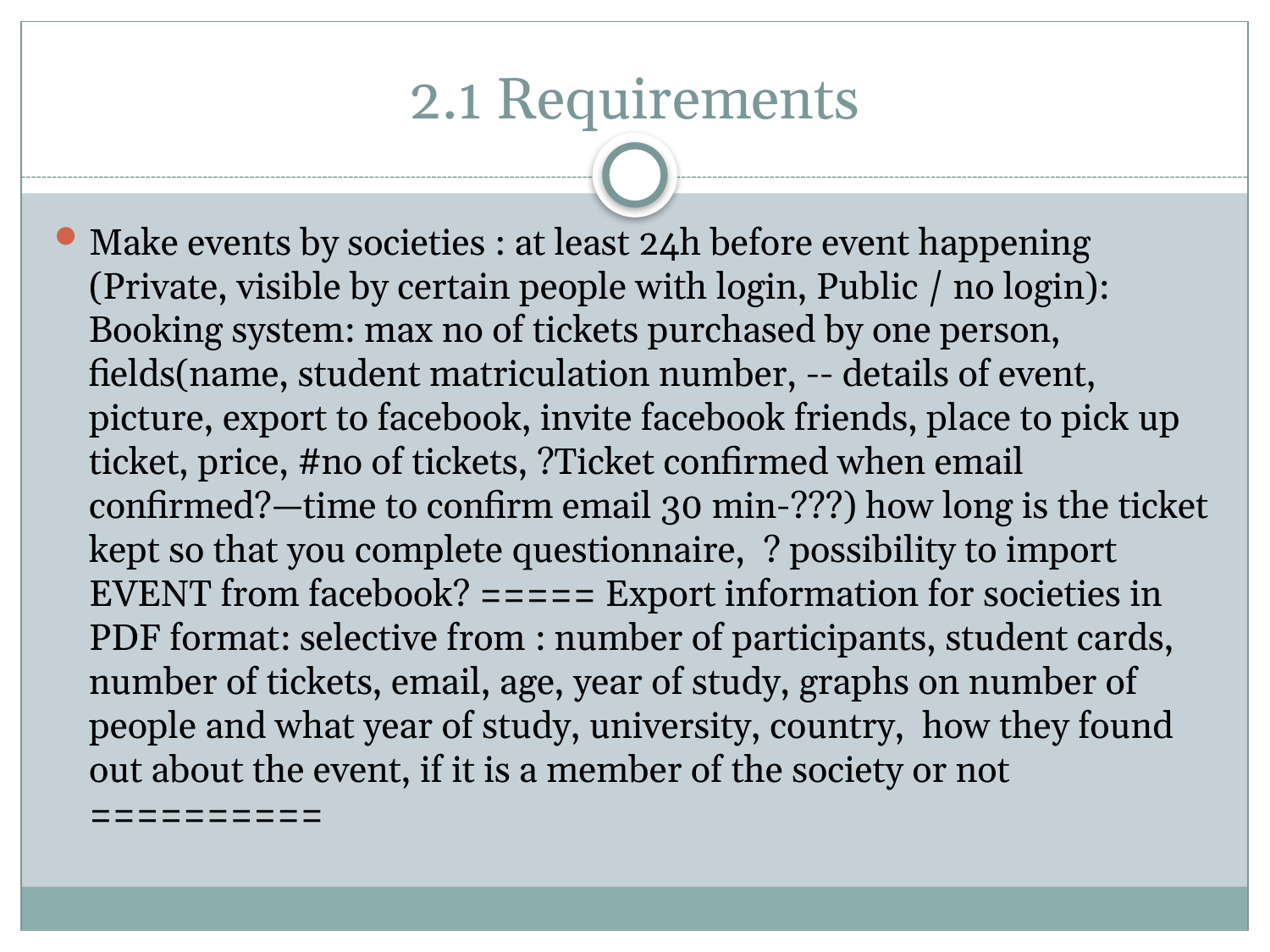

# 2.1 Requirements
Make events by societies : at least 24h before event happening (Private, visible by certain people with login, Public / no login): Booking system: max no of tickets purchased by one person, fields(name, student matriculation number, -- details of event, picture, export to facebook, invite facebook friends, place to pick up ticket, price, #no of tickets, ?Ticket confirmed when email confirmed?—time to confirm email 30 min-???) how long is the ticket kept so that you complete questionnaire,  ? possibility to import EVENT from facebook? ===== Export information for societies in PDF format: selective from : number of participants, student cards, number of tickets, email, age, year of study, graphs on number of people and what year of study, university, country,  how they found out about the event, if it is a member of the society or not ==========